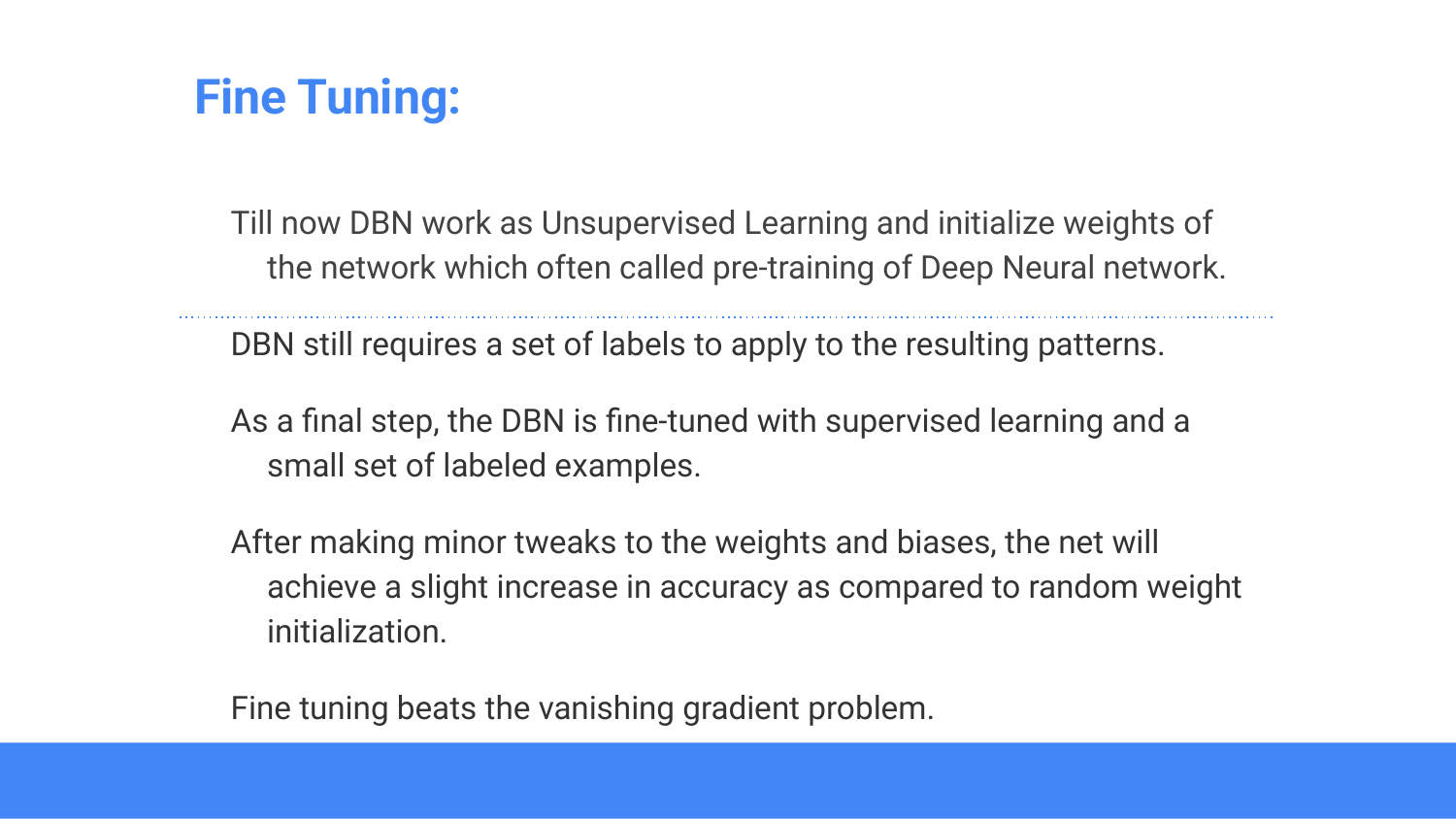

# Fine Tuning:
Till now DBN work as Unsupervised Learning and initialize weights of the network which often called pre-training of Deep Neural network.
DBN still requires a set of labels to apply to the resulting patterns.
As a final step, the DBN is fine-tuned with supervised learning and a small set of labeled examples.
After making minor tweaks to the weights and biases, the net will achieve a slight increase in accuracy as compared to random weight initialization.
Fine tuning beats the vanishing gradient problem.